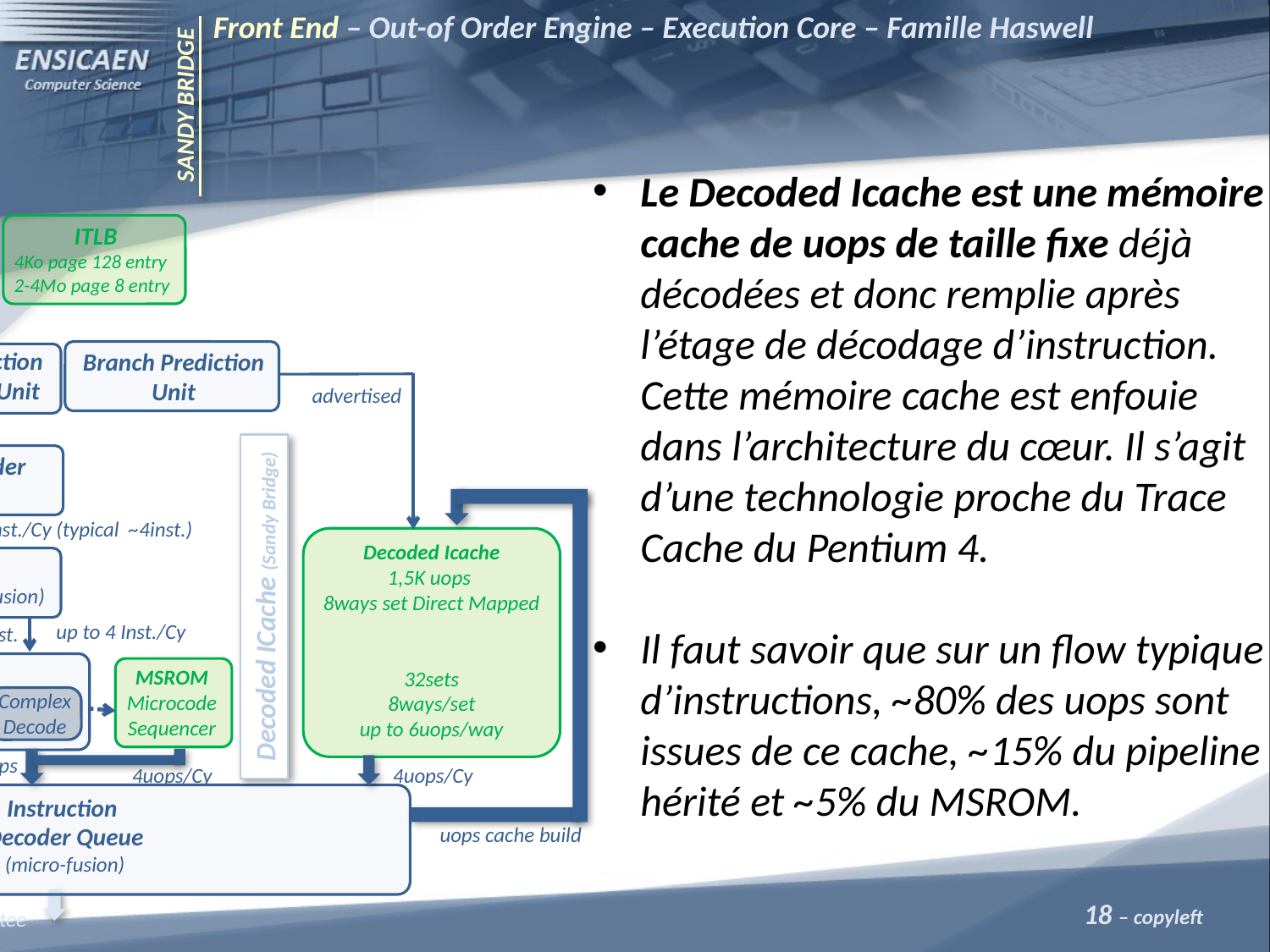

Front End – Out-of Order Engine – Execution Core – Famille Haswell
SANDY BRIDGE
Le Decoded Icache est une mémoire cache de uops de taille fixe déjà décodées et donc remplie après l’étage de décodage d’instruction. Cette mémoire cache est enfouie dans l’architecture du cœur. Il s’agit d’une technologie proche du Trace Cache du Pentium 4.

Il faut savoir que sur un flow typique d’instructions, ~80% des uops sont issues de ce cache, ~15% du pipeline hérité et ~5% du MSROM.
L1 ICache
32Ko
8ways set associative
ITLB
4Ko page 128 entry
2-4Mo page 8 entry

Instruction
Fetch Unit
Branch Prediction
Unit

16o aligned/Cy
128bits

advertised
Instruction PreDecoder
16o

up to 6 inst./Cy (typical  ~4inst.)

Decoded Icache
1,5K uops
8ways set Direct Mapped

32sets
8ways/set
up to 6uops/way
Instruction Queue
18++ Instructions (macro-fusion)

Decoded ICache (Sandy Bridge)
1 Inst.
up to 4 Inst./Cy
1 Inst.
1 Inst.
1 Inst.
Instruction Decoder

MSROM
Microcode
Sequencer

Complex
Decode
Simple
Decode
Simple
Decode
Simple
Decode

4uops
1uop
1uop
1uop

4uops/Cy

4uops/Cy

Instruction
Decoder Queue
(micro-fusion)

Loop Stream Detector up to 28uops

uops cache build
18 – copyleft

~4uops guarantee